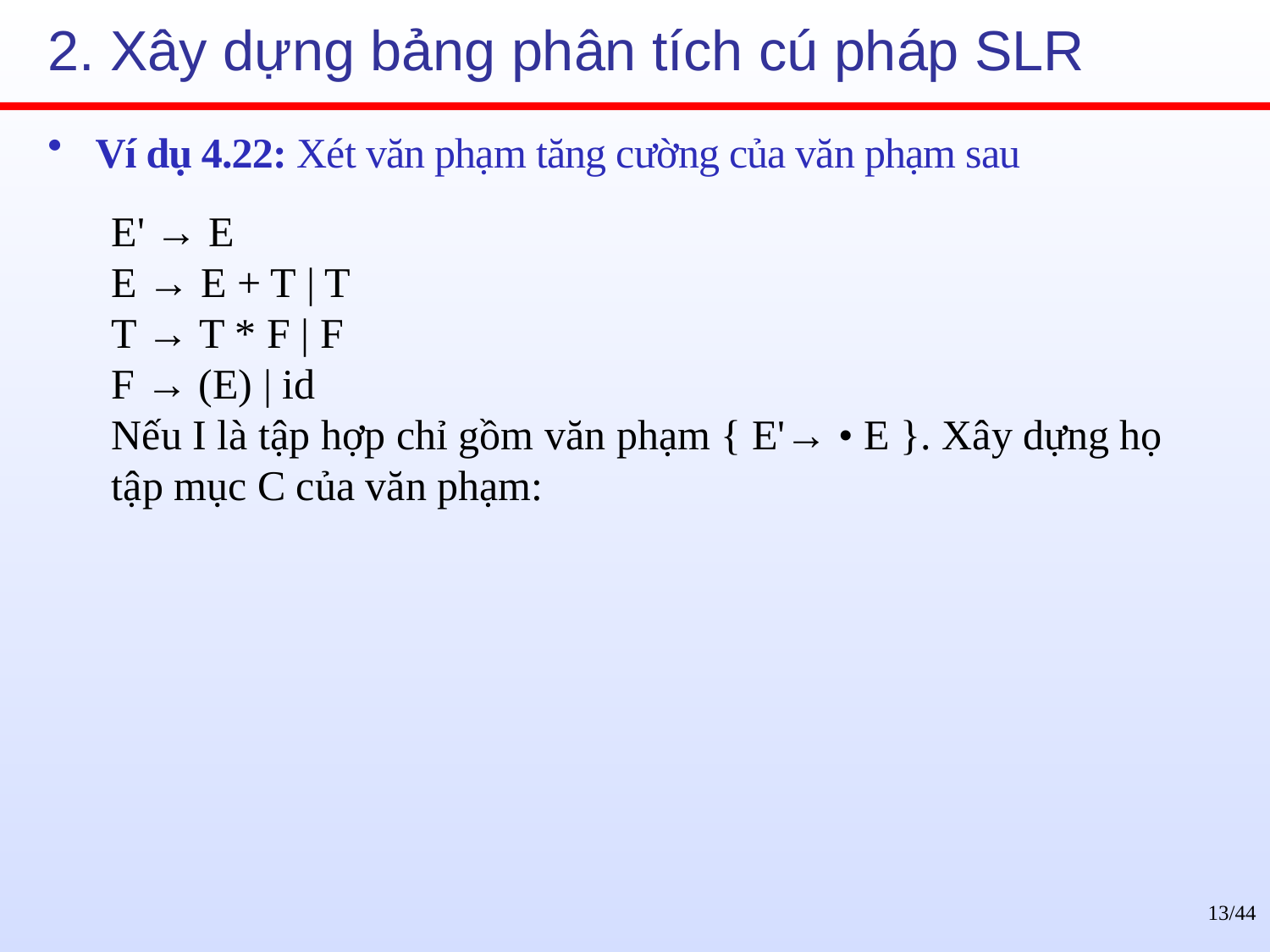

# 2. Xây dựng bảng phân tích cú pháp SLR
Ví dụ 4.22: Xét văn phạm tăng cường của văn phạm sau
E' → E
E → E + T | T
T → T * F | F
F → (E) | id
Nếu I là tập hợp chỉ gồm văn phạm { E'→ • E }. Xây dựng họ tập mục C của văn phạm: